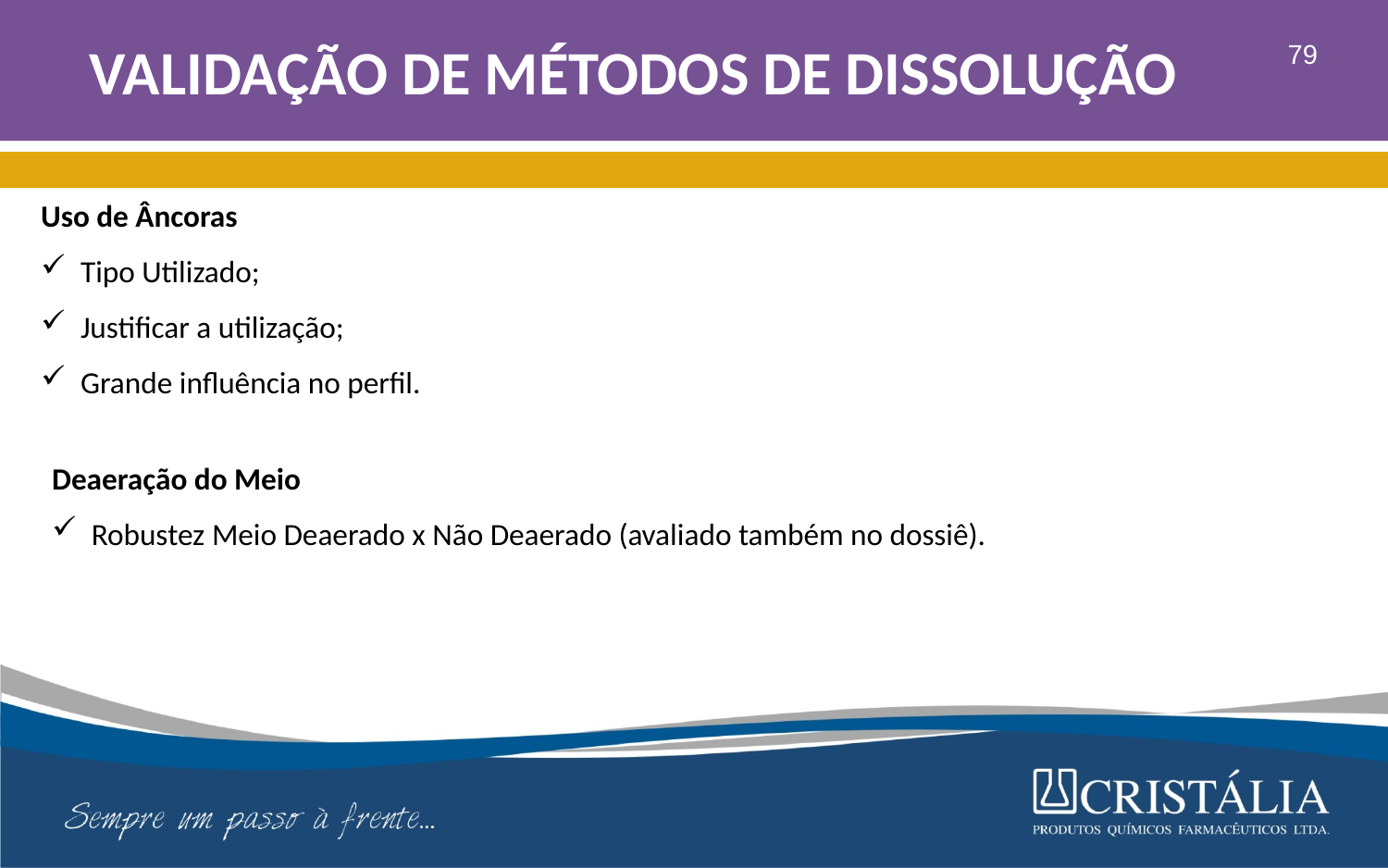

# VALIDAÇÃO DE MÉTODOS DE DISSOLUÇÃO
79
Uso de Âncoras
 Tipo Utilizado;
 Justificar a utilização;
 Grande influência no perfil.

Deaeração do Meio
 Robustez Meio Deaerado x Não Deaerado (avaliado também no dossiê).